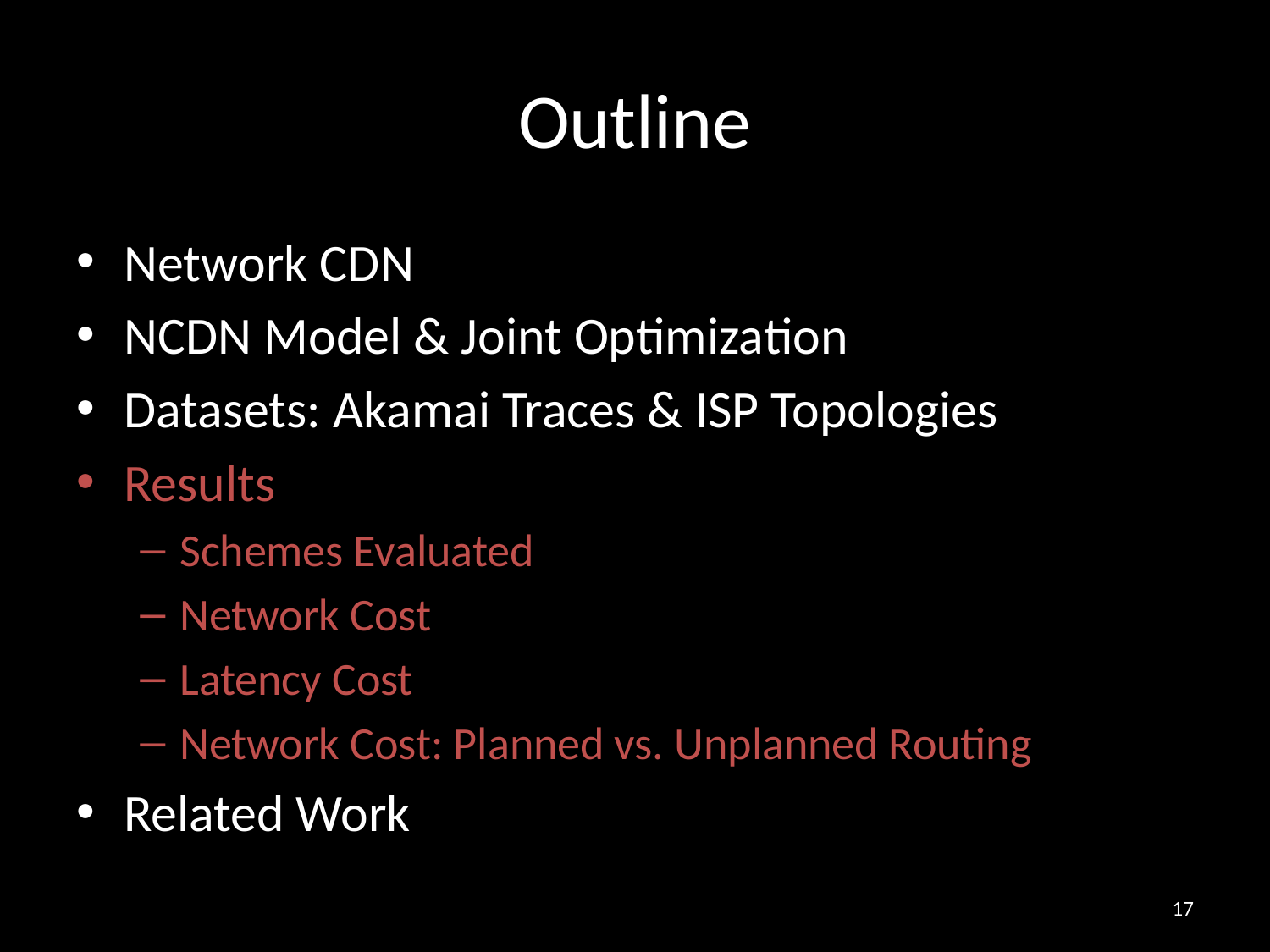

# Outline
Network CDN
NCDN Model & Joint Optimization
Datasets: Akamai Traces & ISP Topologies
Results
Schemes Evaluated
Network Cost
Latency Cost
Network Cost: Planned vs. Unplanned Routing
Related Work
17